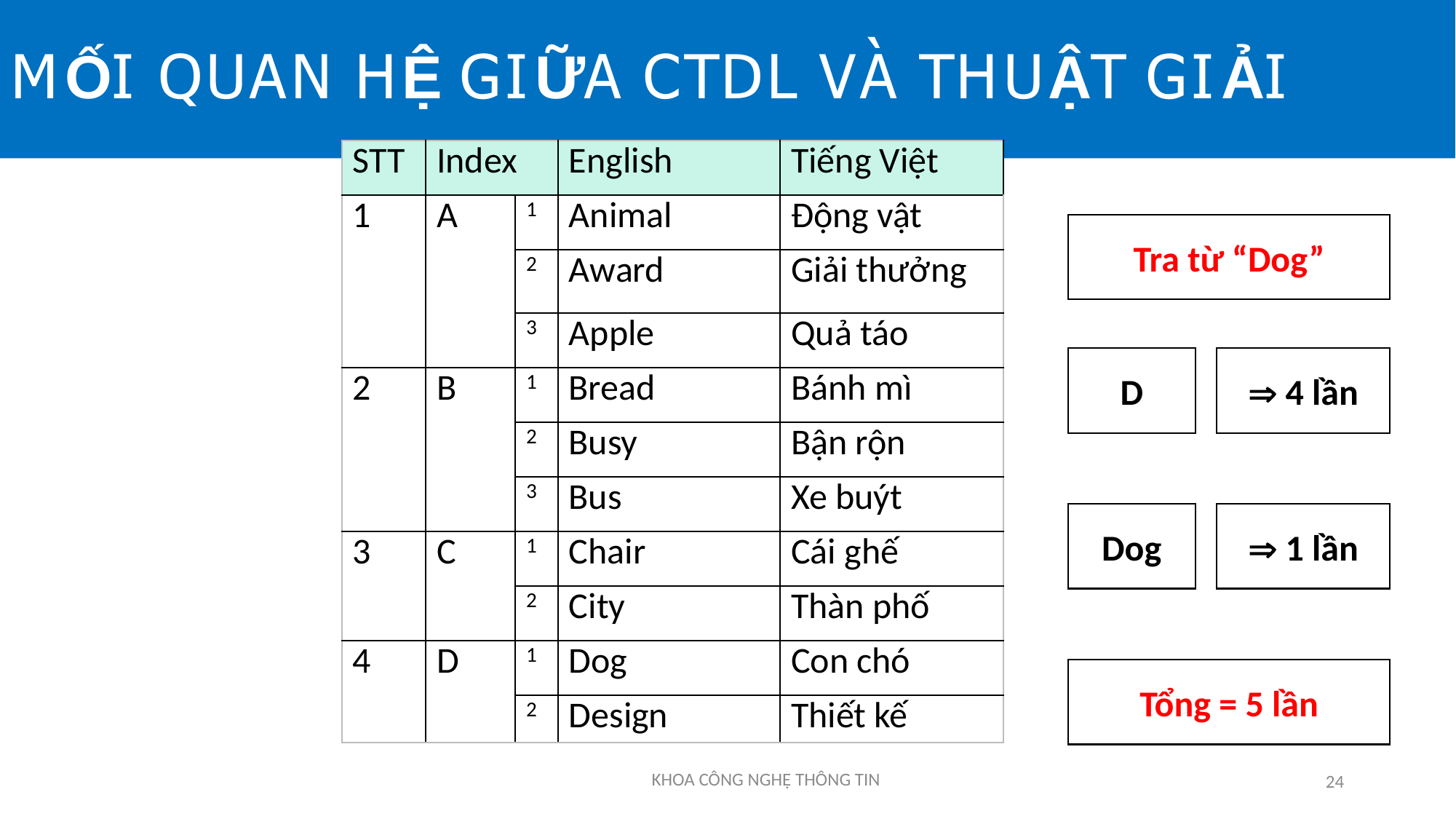

# MỐI QUAN HỆ GIỮA CTDL VÀ THUẬT GIẢI
| STT | Index |  | English | Tiếng Việt |
| --- | --- | --- | --- | --- |
| 1 | A | 1 | Animal | Động vật |
|  |  | 2 | Award | Giải thưởng |
|  |  | 3 | Apple | Quả táo |
| 2 | B | 1 | Bread | Bánh mì |
|  |  | 2 | Busy | Bận rộn |
|  |  | 3 | Bus | Xe buýt |
| 3 | C | 1 | Chair | Cái ghế |
|  |  | 2 | City | Thàn phố |
| 4 | D | 1 | Dog | Con chó |
|  |  | 2 | Design | Thiết kế |
Tra từ “Dog”
D
⇒ 4 lần
Dog
⇒ 1 lần
Tổng = 5 lần
24